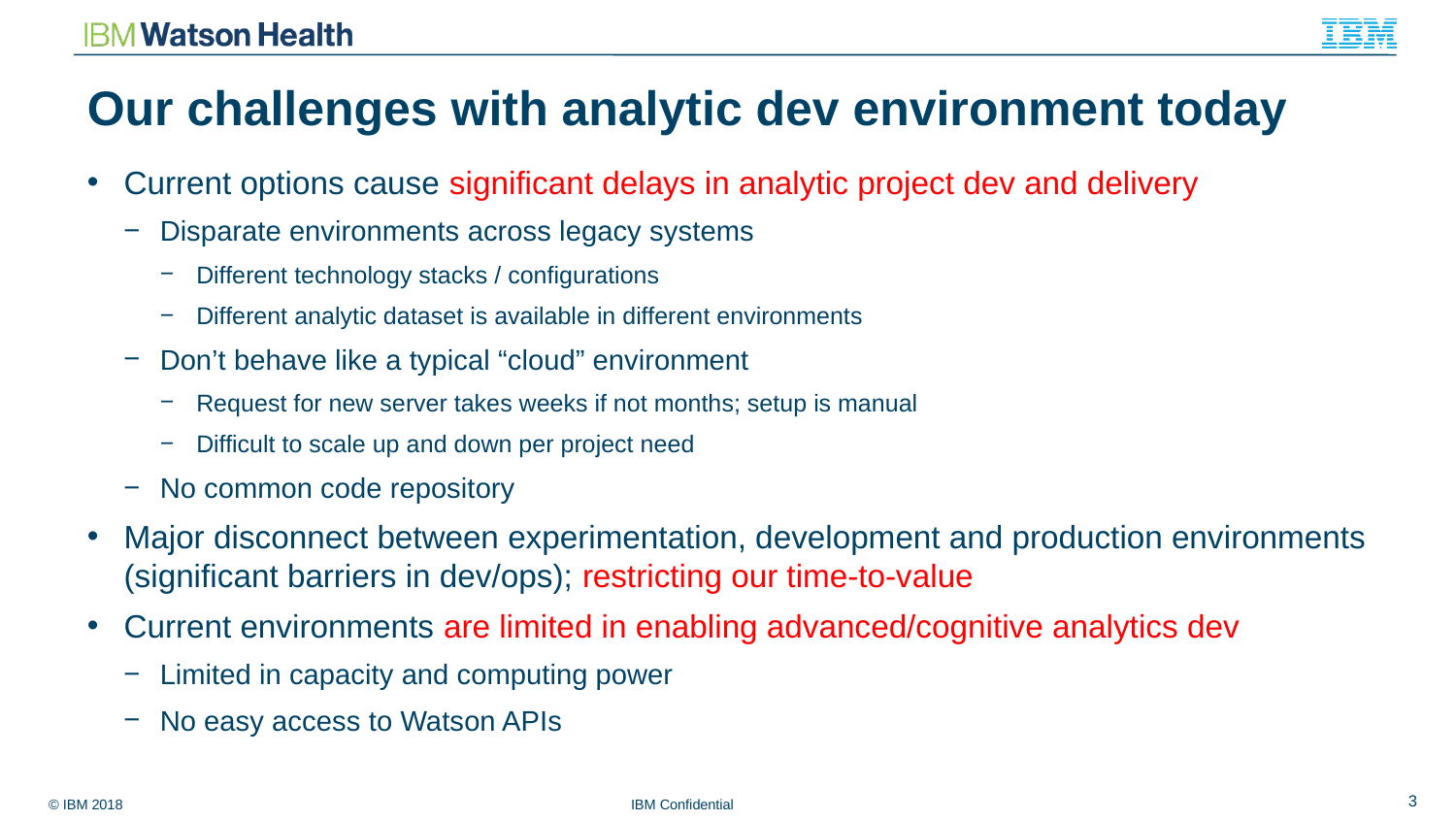

# Our challenges with analytic dev environment today
Current options cause significant delays in analytic project dev and delivery
Disparate environments across legacy systems
Different technology stacks / configurations
Different analytic dataset is available in different environments
Don’t behave like a typical “cloud” environment
Request for new server takes weeks if not months; setup is manual
Difficult to scale up and down per project need
No common code repository
Major disconnect between experimentation, development and production environments (significant barriers in dev/ops); restricting our time-to-value
Current environments are limited in enabling advanced/cognitive analytics dev
Limited in capacity and computing power
No easy access to Watson APIs